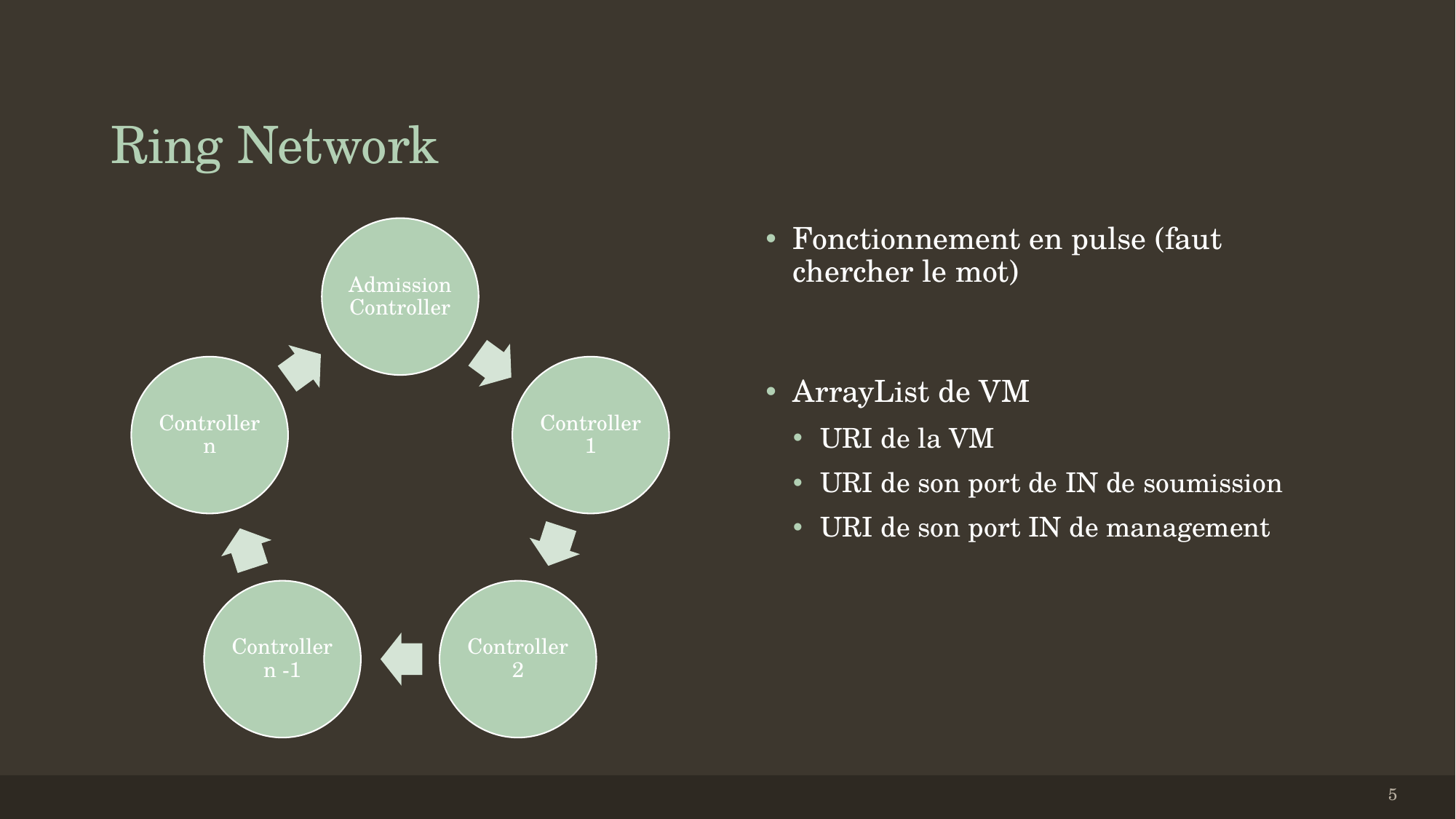

# Ring Network
Admission Controller

Controller 1

Controller 2

Controller n -1

Controller n

Fonctionnement en pulse (faut chercher le mot)

ArrayList de VM
URI de la VM
URI de son port de IN de soumission
URI de son port IN de management

5